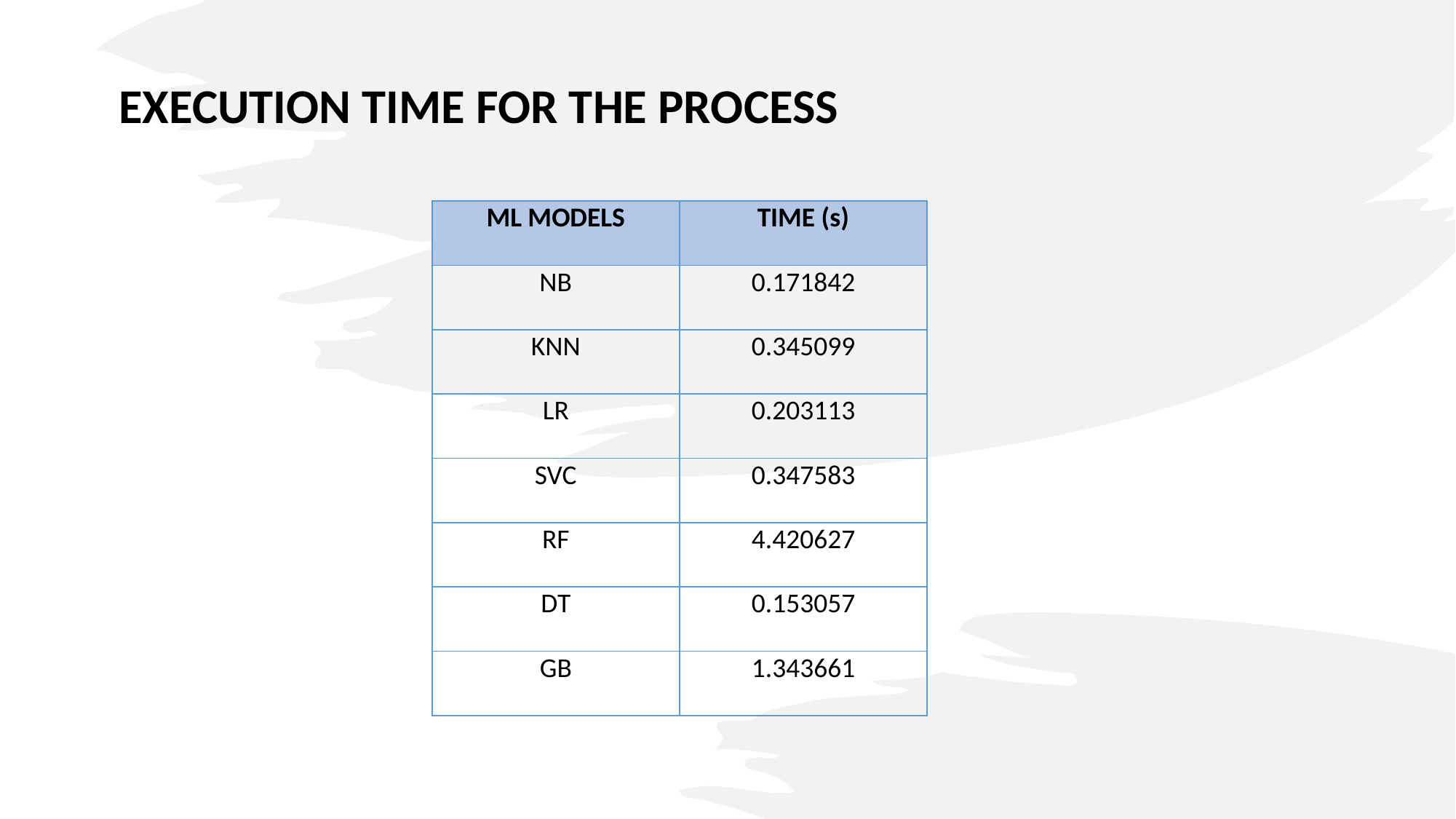

EXECUTION TIME FOR THE PROCESS
| ML MODELS | TIME (s) |
| --- | --- |
| NB | 0.171842 |
| KNN | 0.345099 |
| LR | 0.203113 |
| SVC | 0.347583 |
| RF | 4.420627 |
| DT | 0.153057 |
| GB | 1.343661 |